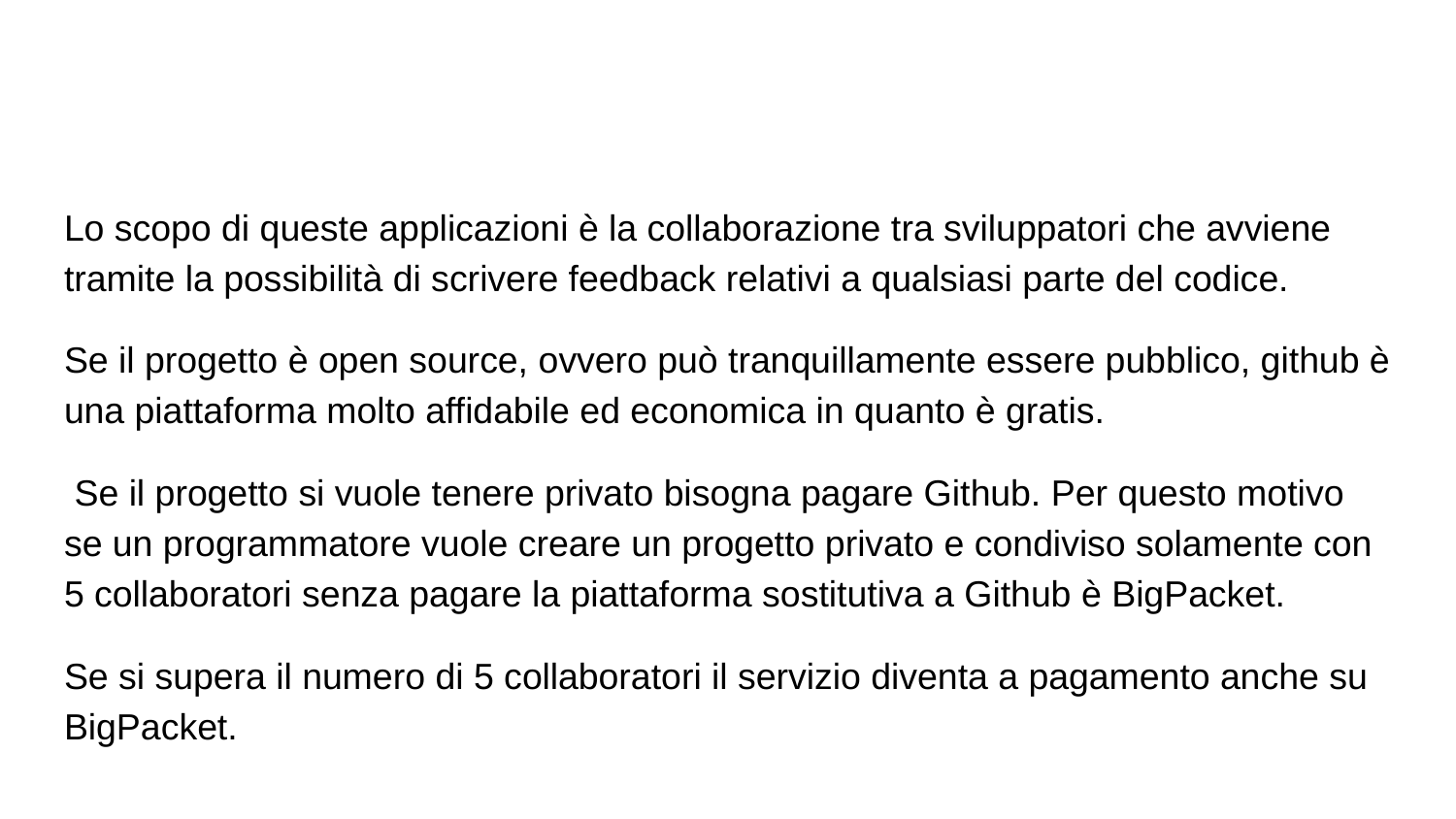

#
Lo scopo di queste applicazioni è la collaborazione tra sviluppatori che avviene tramite la possibilità di scrivere feedback relativi a qualsiasi parte del codice.
Se il progetto è open source, ovvero può tranquillamente essere pubblico, github è una piattaforma molto affidabile ed economica in quanto è gratis.
 Se il progetto si vuole tenere privato bisogna pagare Github. Per questo motivo se un programmatore vuole creare un progetto privato e condiviso solamente con 5 collaboratori senza pagare la piattaforma sostitutiva a Github è BigPacket.
Se si supera il numero di 5 collaboratori il servizio diventa a pagamento anche su BigPacket.